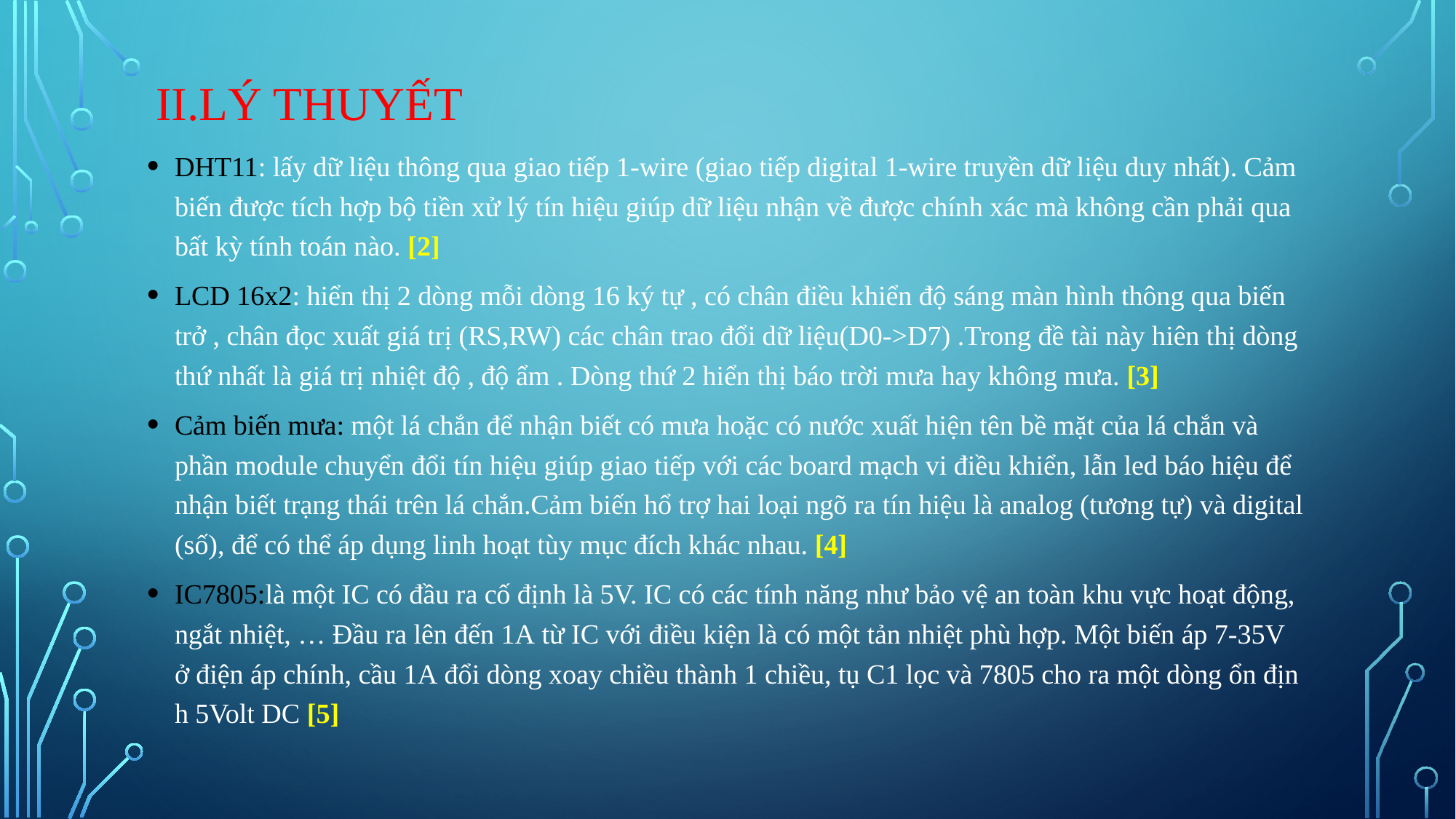

# ii.Lý thuyết
DHT11: lấy dữ liệu thông qua giao tiếp 1-wire (giao tiếp digital 1-wire truyền dữ liệu duy nhất). Cảm biến được tích hợp bộ tiền xử lý tín hiệu giúp dữ liệu nhận về được chính xác mà không cần phải qua bất kỳ tính toán nào. [2]
LCD 16x2: hiển thị 2 dòng mỗi dòng 16 ký tự , có chân điều khiển độ sáng màn hình thông qua biến trở , chân đọc xuất giá trị (RS,RW) các chân trao đổi dữ liệu(D0->D7) .Trong đề tài này hiên thị dòng thứ nhất là giá trị nhiệt độ , độ ẩm . Dòng thứ 2 hiển thị báo trời mưa hay không mưa. [3]
Cảm biến mưa: một lá chắn để nhận biết có mưa hoặc có nước xuất hiện tên bề mặt của lá chắn và phần module chuyển đổi tín hiệu giúp giao tiếp với các board mạch vi điều khiển, lẫn led báo hiệu để nhận biết trạng thái trên lá chắn.Cảm biến hổ trợ hai loại ngõ ra tín hiệu là analog (tương tự) và digital (số), để có thể áp dụng linh hoạt tùy mục đích khác nhau. [4]
IC7805:là một IC có đầu ra cố định là 5V. IC có các tính năng như bảo vệ an toàn khu vực hoạt động, ngắt nhiệt, … Đầu ra lên đến 1A từ IC với điều kiện là có một tản nhiệt phù hợp. Một biến áp 7-35V ở điện áp chính, cầu 1A đổi dòng xoay chiều thành 1 chiều, tụ C1 lọc và 7805 cho ra một dòng ổn định 5Volt DC [5]